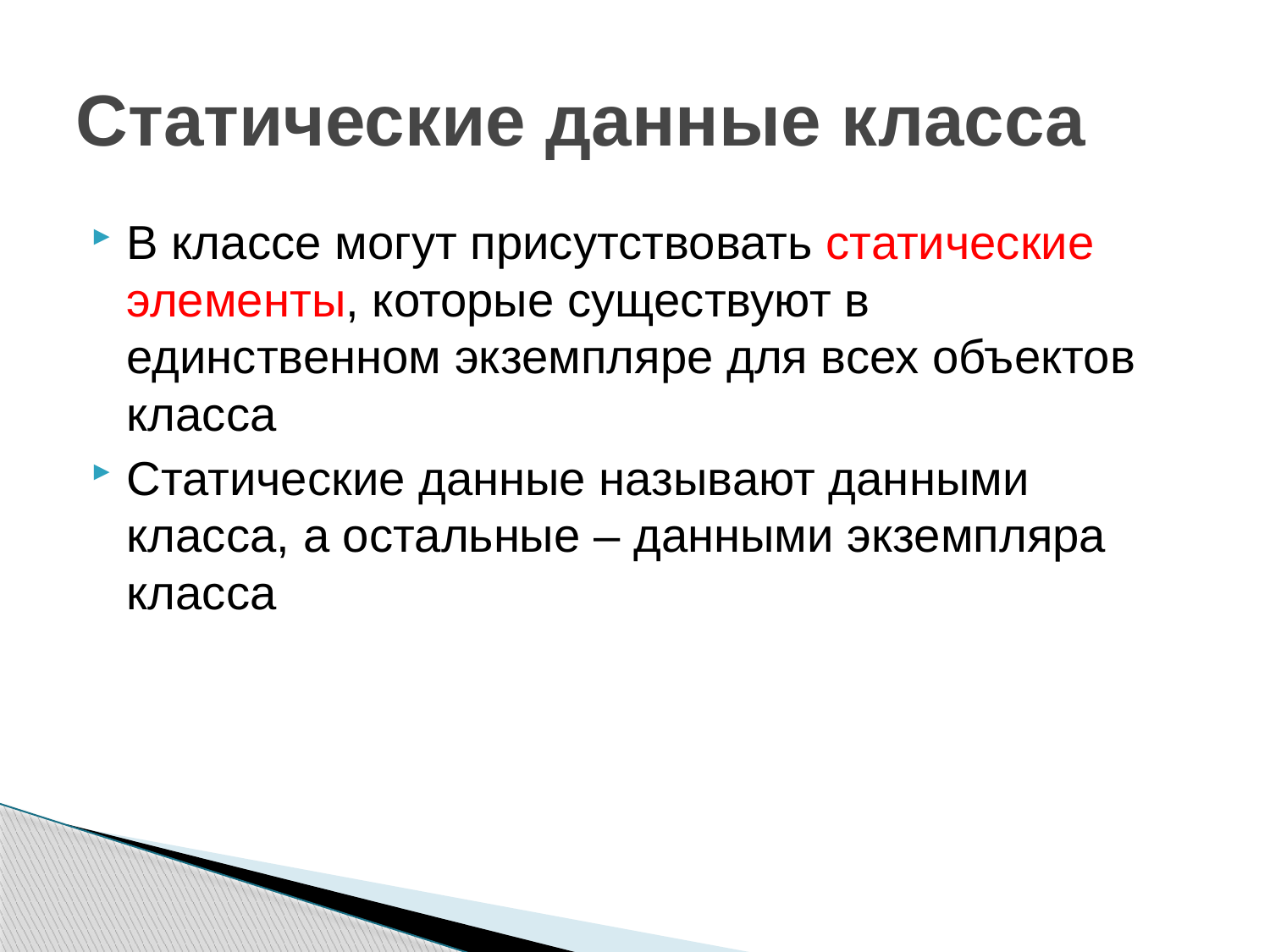

# Статические данные класса
В классе могут присутствовать статические элементы, которые существуют в единственном экземпляре для всех объектов класса
Статические данные называют данными класса, а остальные – данными экземпляра класса